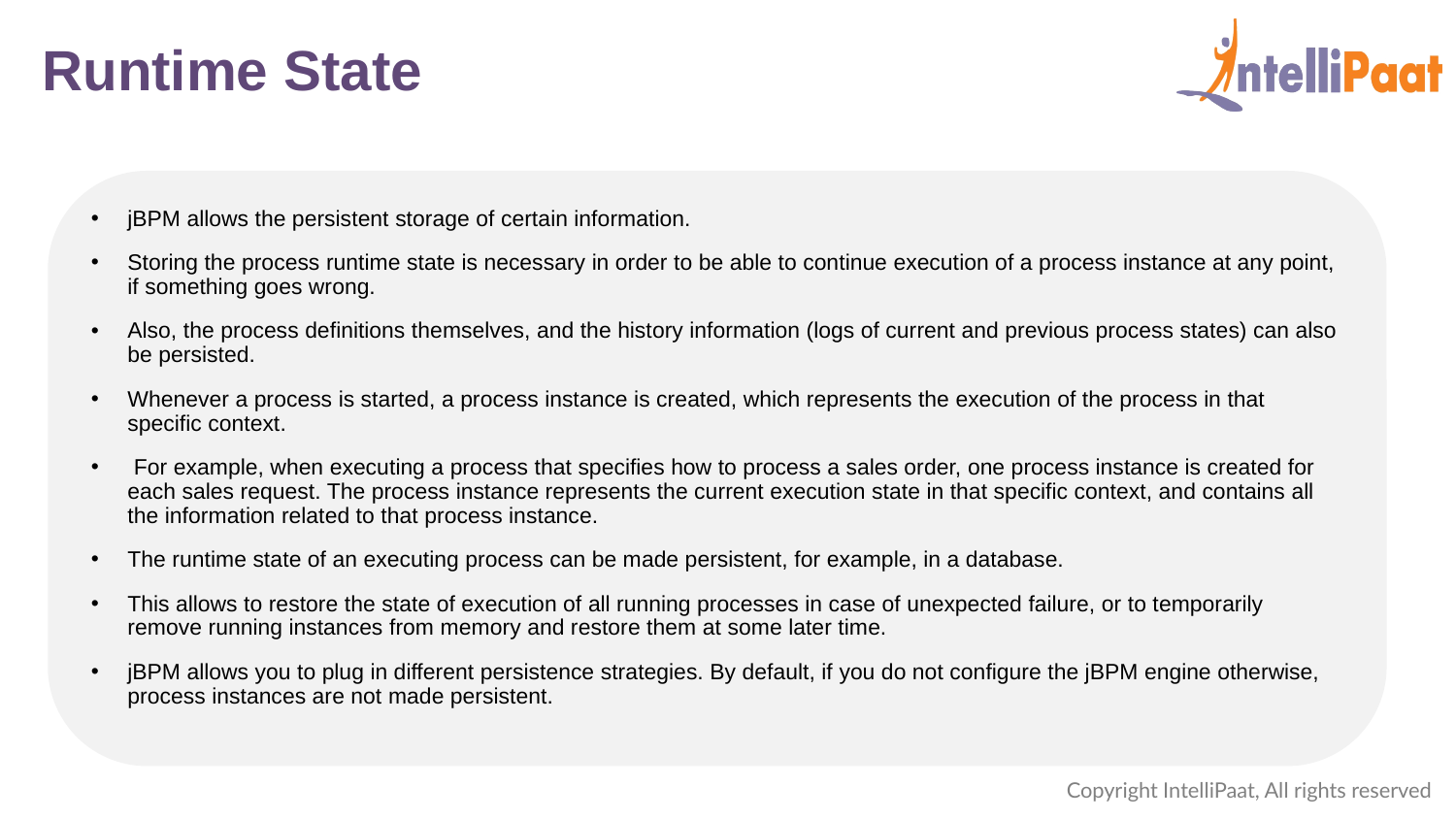

Runtime State
jBPM allows the persistent storage of certain information.
Storing the process runtime state is necessary in order to be able to continue execution of a process instance at any point, if something goes wrong.
Also, the process definitions themselves, and the history information (logs of current and previous process states) can also be persisted.
Whenever a process is started, a process instance is created, which represents the execution of the process in that specific context.
 For example, when executing a process that specifies how to process a sales order, one process instance is created for each sales request. The process instance represents the current execution state in that specific context, and contains all the information related to that process instance.
The runtime state of an executing process can be made persistent, for example, in a database.
This allows to restore the state of execution of all running processes in case of unexpected failure, or to temporarily remove running instances from memory and restore them at some later time.
jBPM allows you to plug in different persistence strategies. By default, if you do not configure the jBPM engine otherwise, process instances are not made persistent.